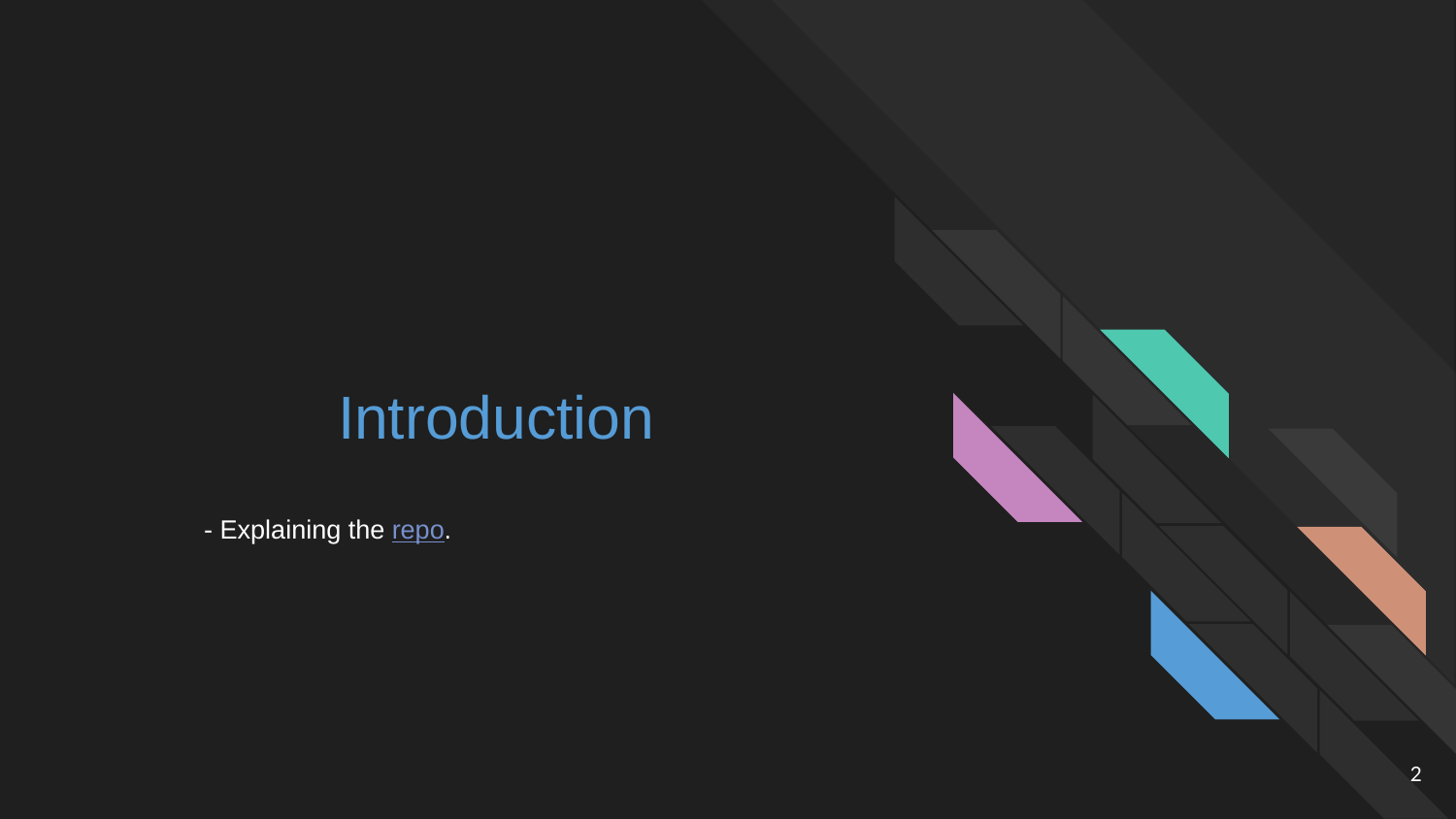

# Introduction
- Explaining the repo.
2